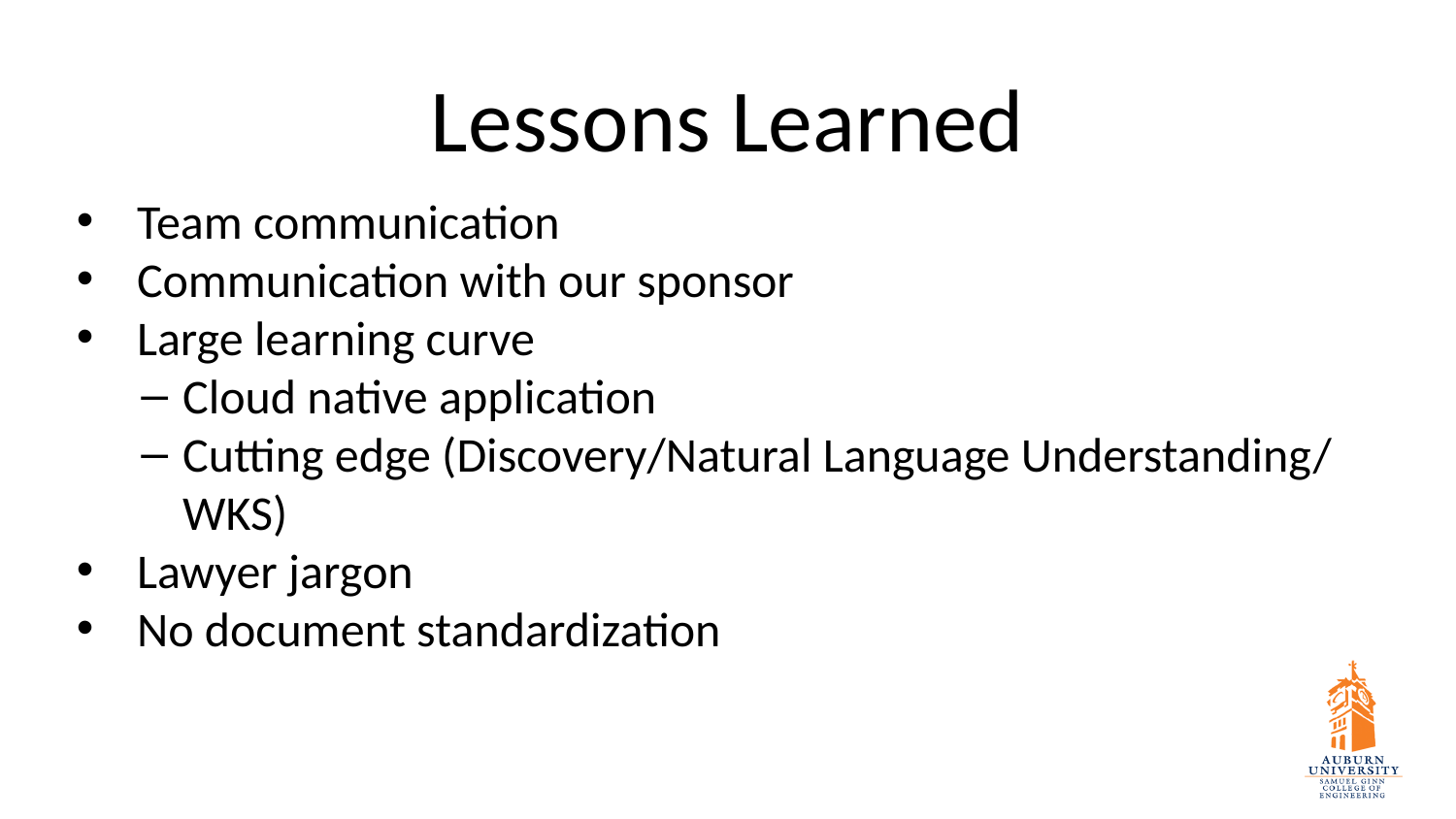

# Lessons Learned
Team communication
Communication with our sponsor
Large learning curve
Cloud native application
Cutting edge (Discovery/Natural Language Understanding/ WKS)
Lawyer jargon
No document standardization